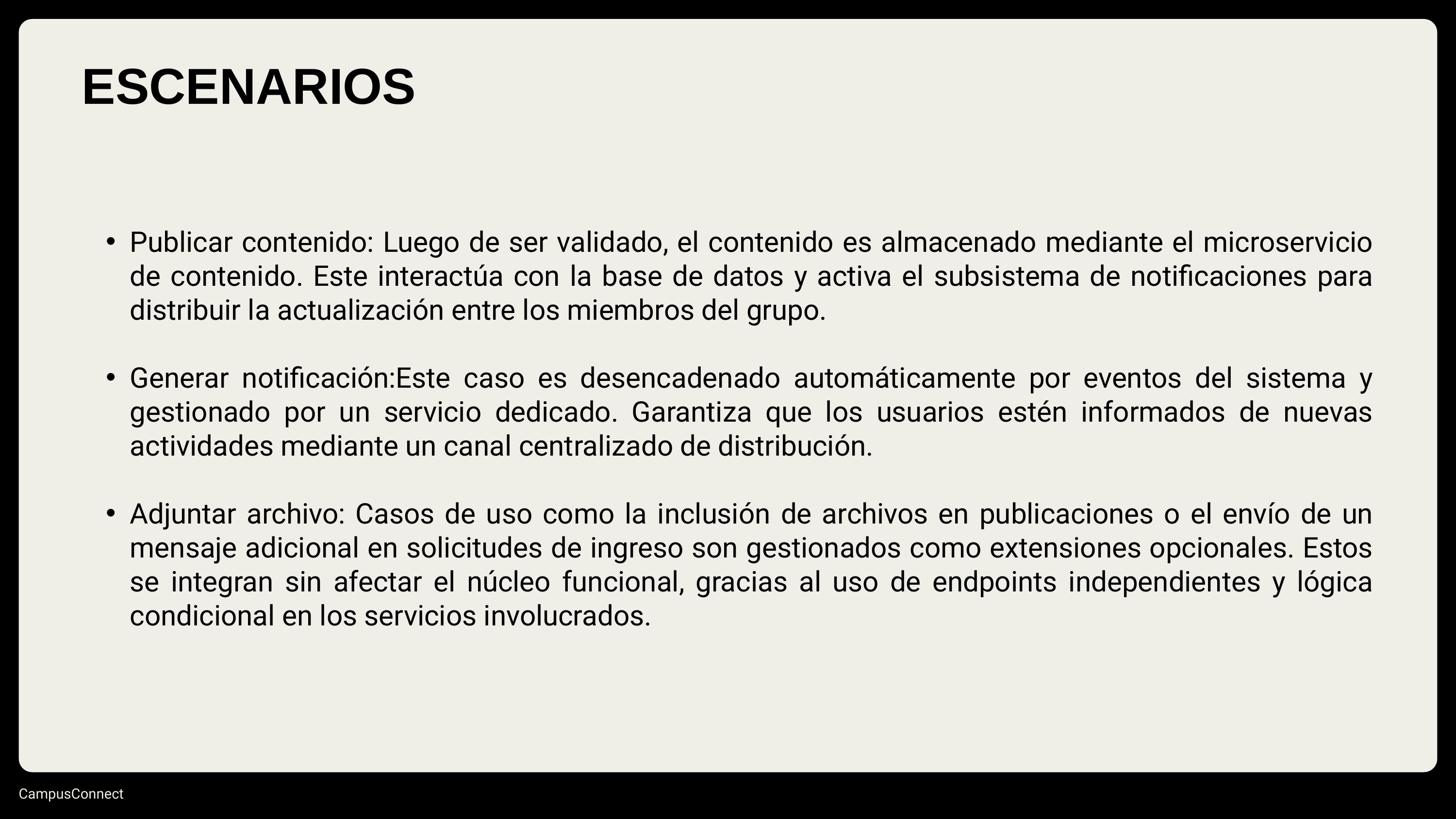

ESCENARIOS

Publicar contenido: Luego de ser validado, el contenido es almacenado mediante el microservicio de contenido. Este interactúa con la base de datos y activa el subsistema de notificaciones para distribuir la actualización entre los miembros del grupo.

Generar notificación:Este caso es desencadenado automáticamente por eventos del sistema y gestionado por un servicio dedicado. Garantiza que los usuarios estén informados de nuevas actividades mediante un canal centralizado de distribución.

Adjuntar archivo: Casos de uso como la inclusión de archivos en publicaciones o el envío de un mensaje adicional en solicitudes de ingreso son gestionados como extensiones opcionales. Estos se integran sin afectar el núcleo funcional, gracias al uso de endpoints independientes y lógica condicional en los servicios involucrados.

CampusConnect